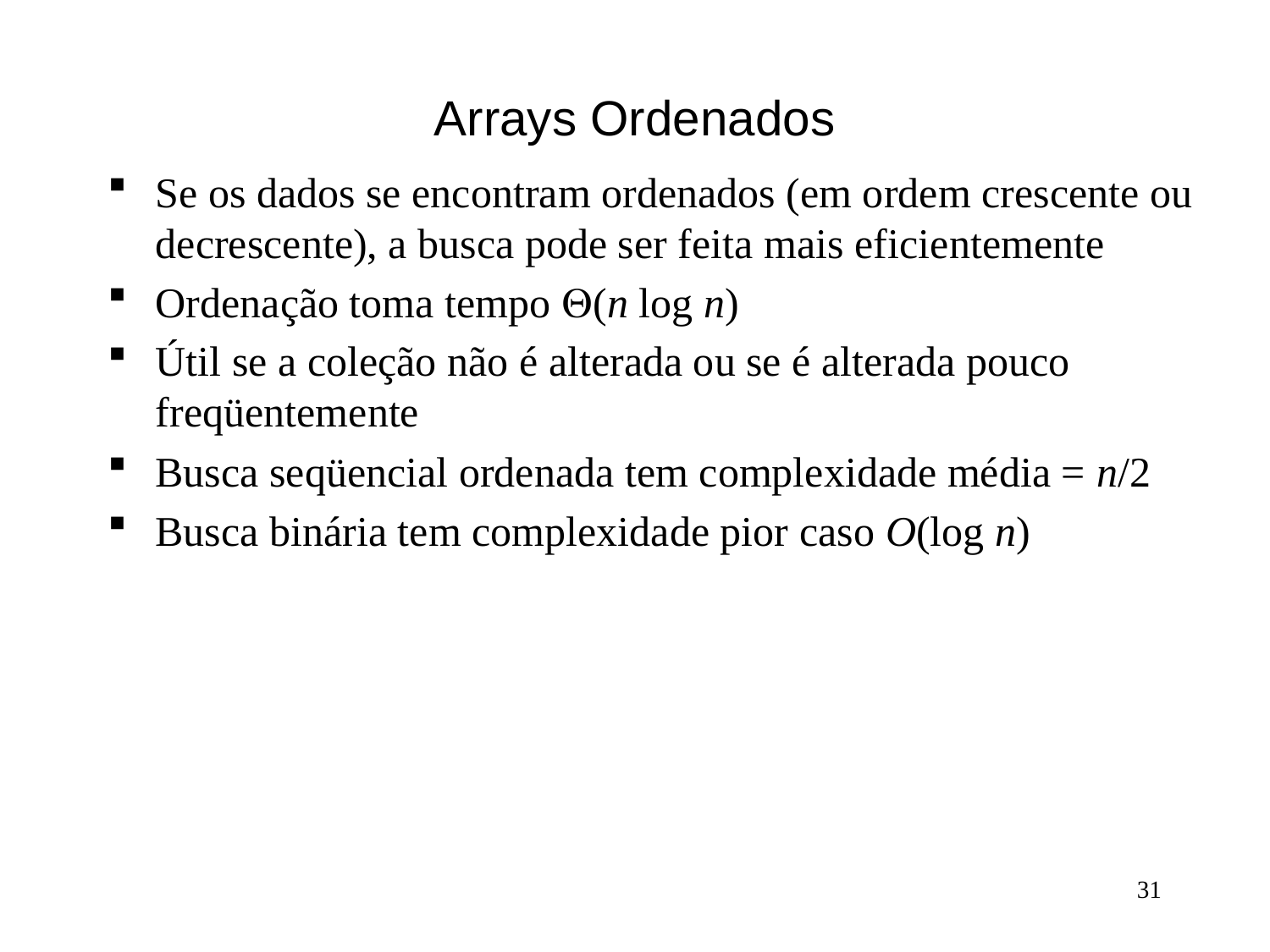

# Arrays Ordenados
Se os dados se encontram ordenados (em ordem crescente ou decrescente), a busca pode ser feita mais eficientemente
Ordenação toma tempo Θ(n log n)
Útil se a coleção não é alterada ou se é alterada pouco freqüentemente
Busca seqüencial ordenada tem complexidade média = n/2
Busca binária tem complexidade pior caso O(log n)
31